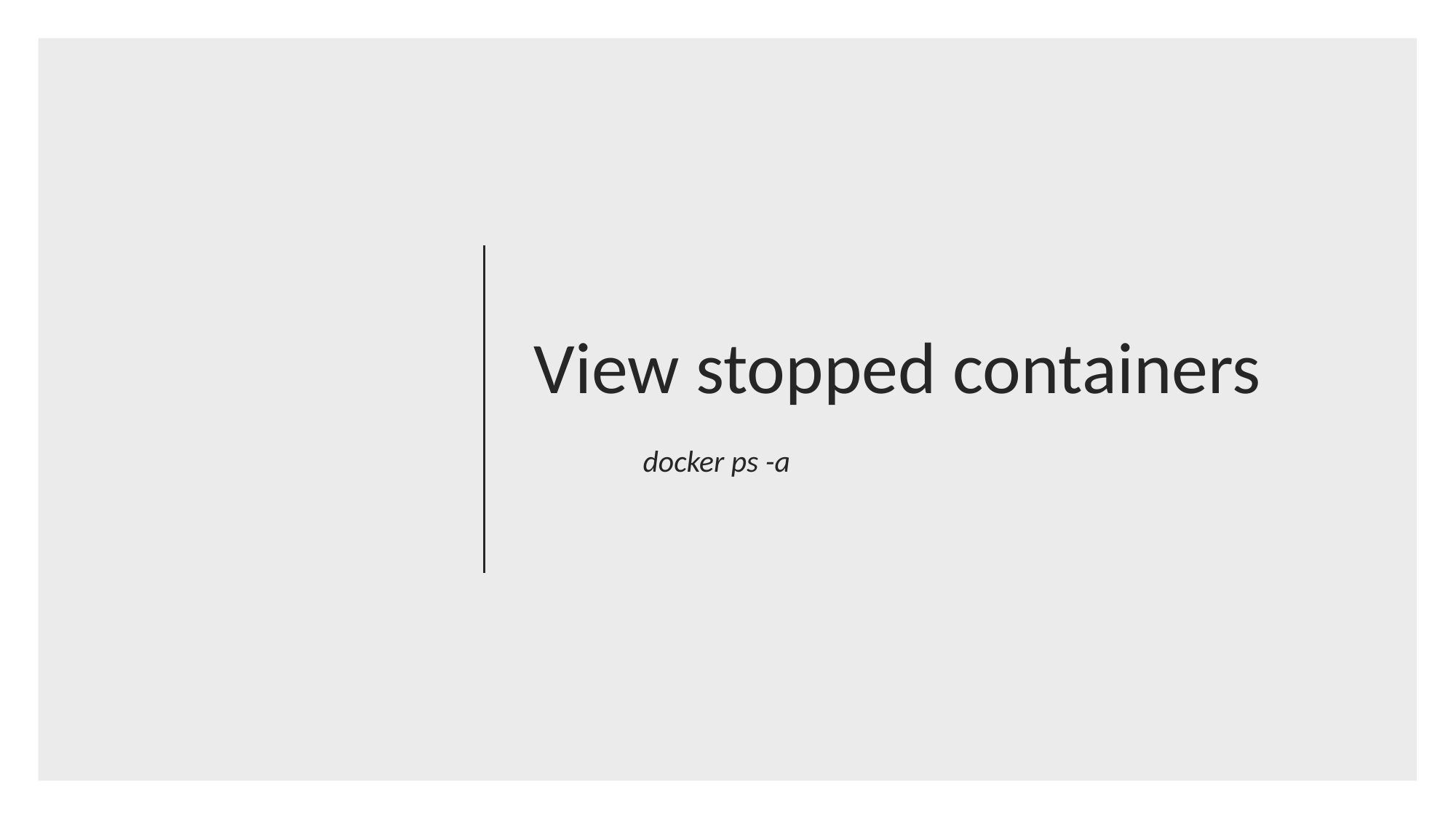

# View stopped containers docker ps -a